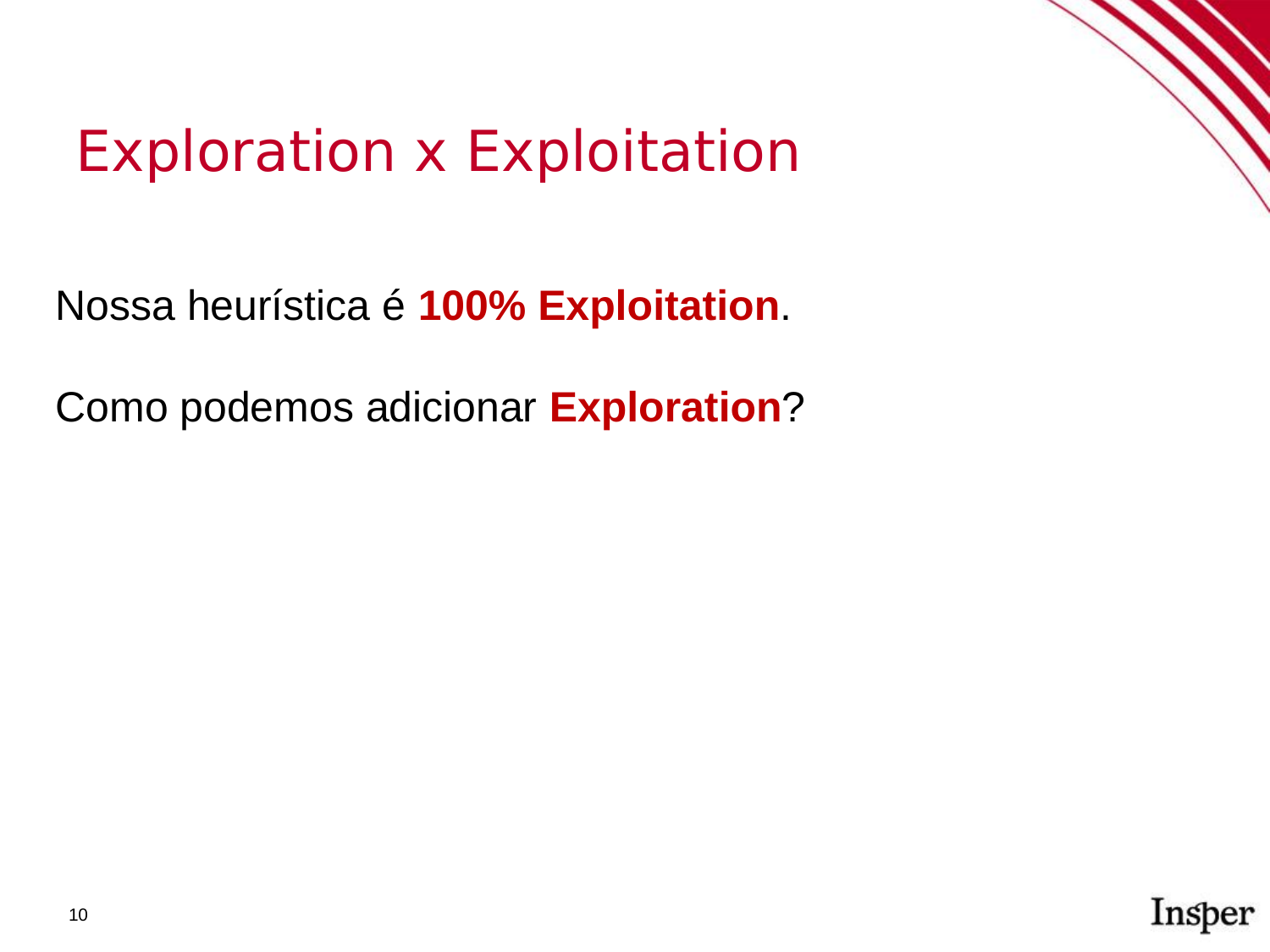

Exploration x Exploitation

Nossa heurística é 100% Exploitation.

Como podemos adicionar Exploration?

10